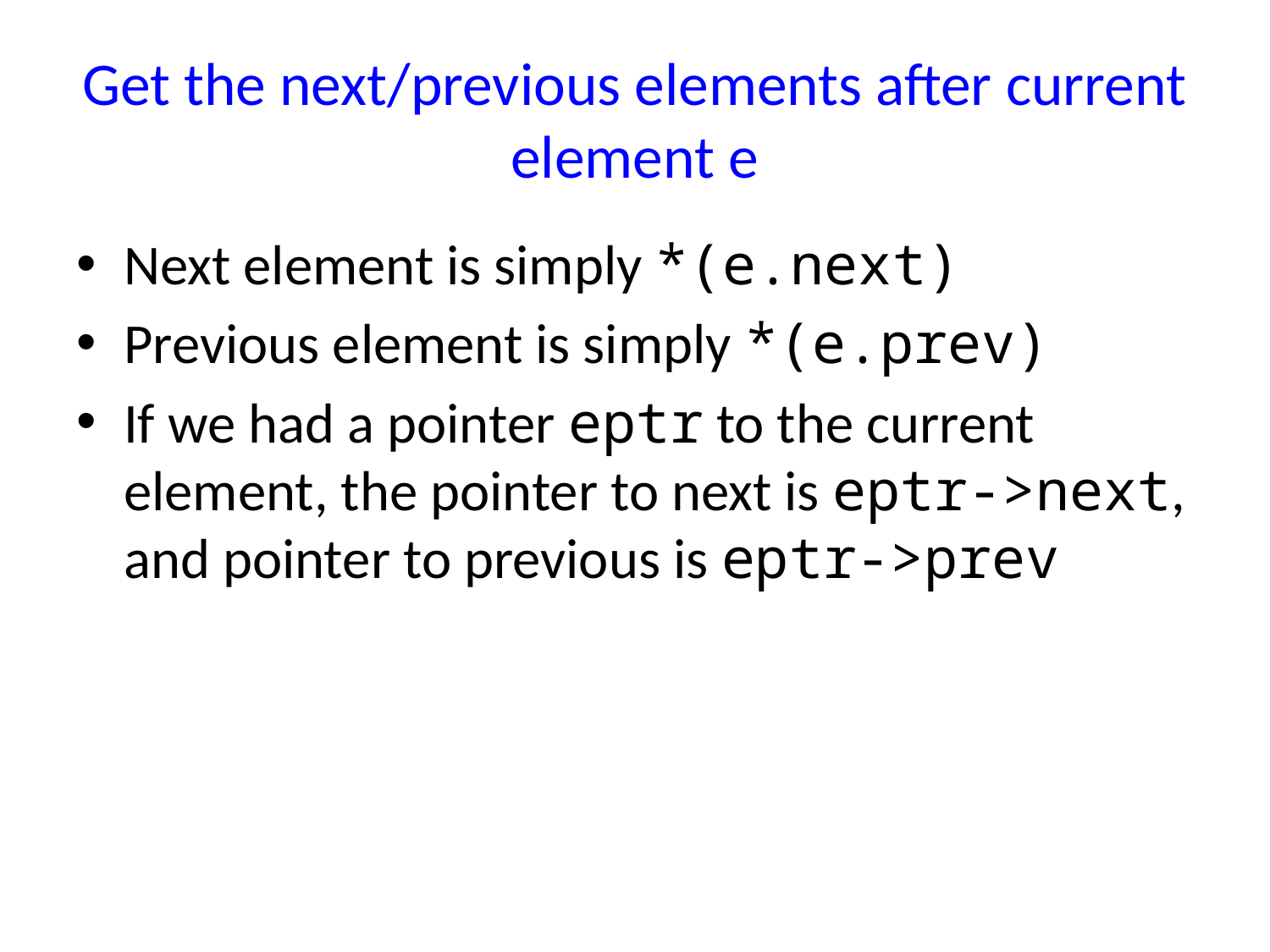

# Get the next/previous elements after current element e
Next element is simply *(e.next)
Previous element is simply *(e.prev)
If we had a pointer eptr to the current element, the pointer to next is eptr->next, and pointer to previous is eptr->prev